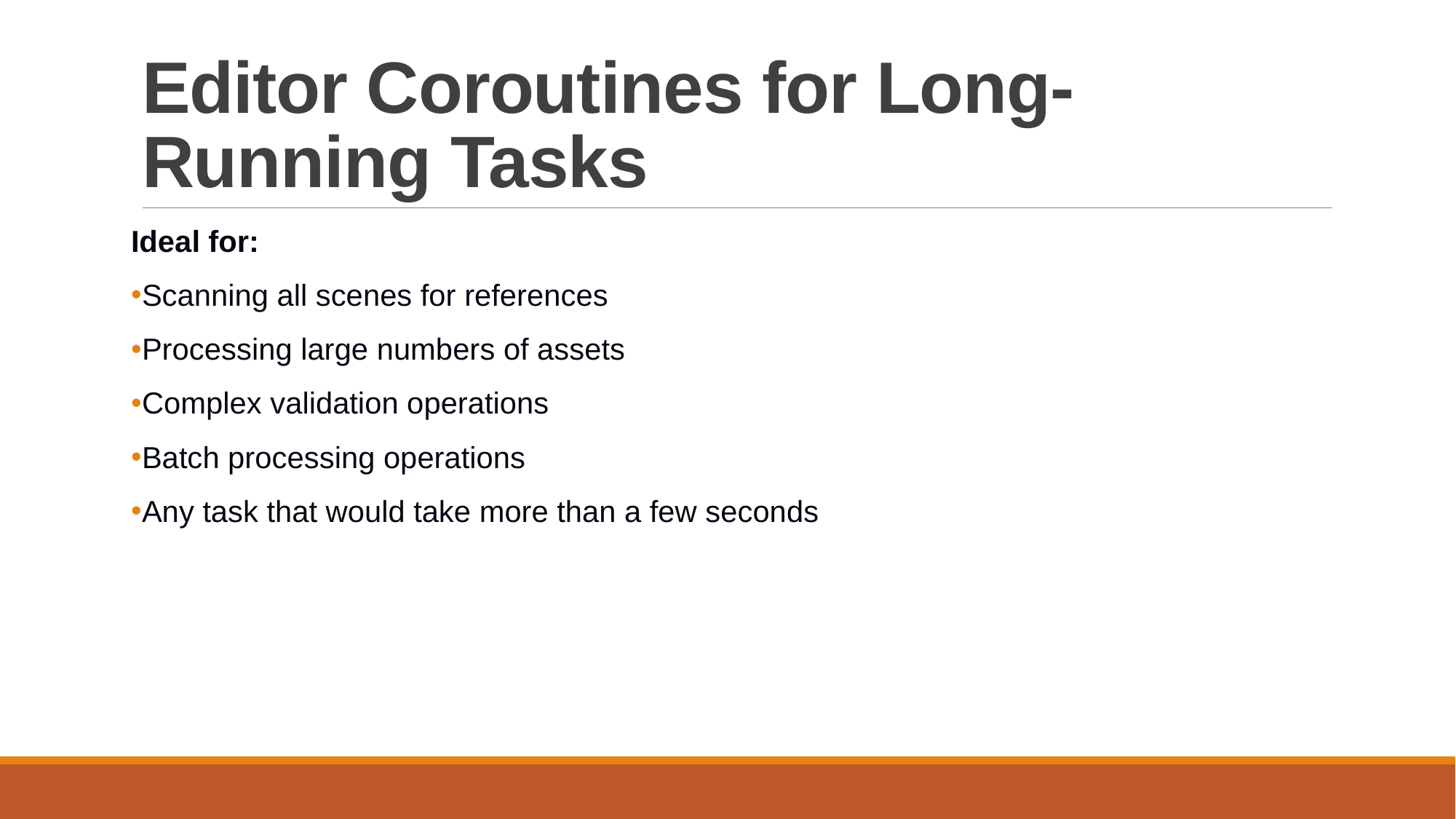

# Editor Coroutines for Long-Running Tasks
Ideal for:
Scanning all scenes for references
Processing large numbers of assets
Complex validation operations
Batch processing operations
Any task that would take more than a few seconds